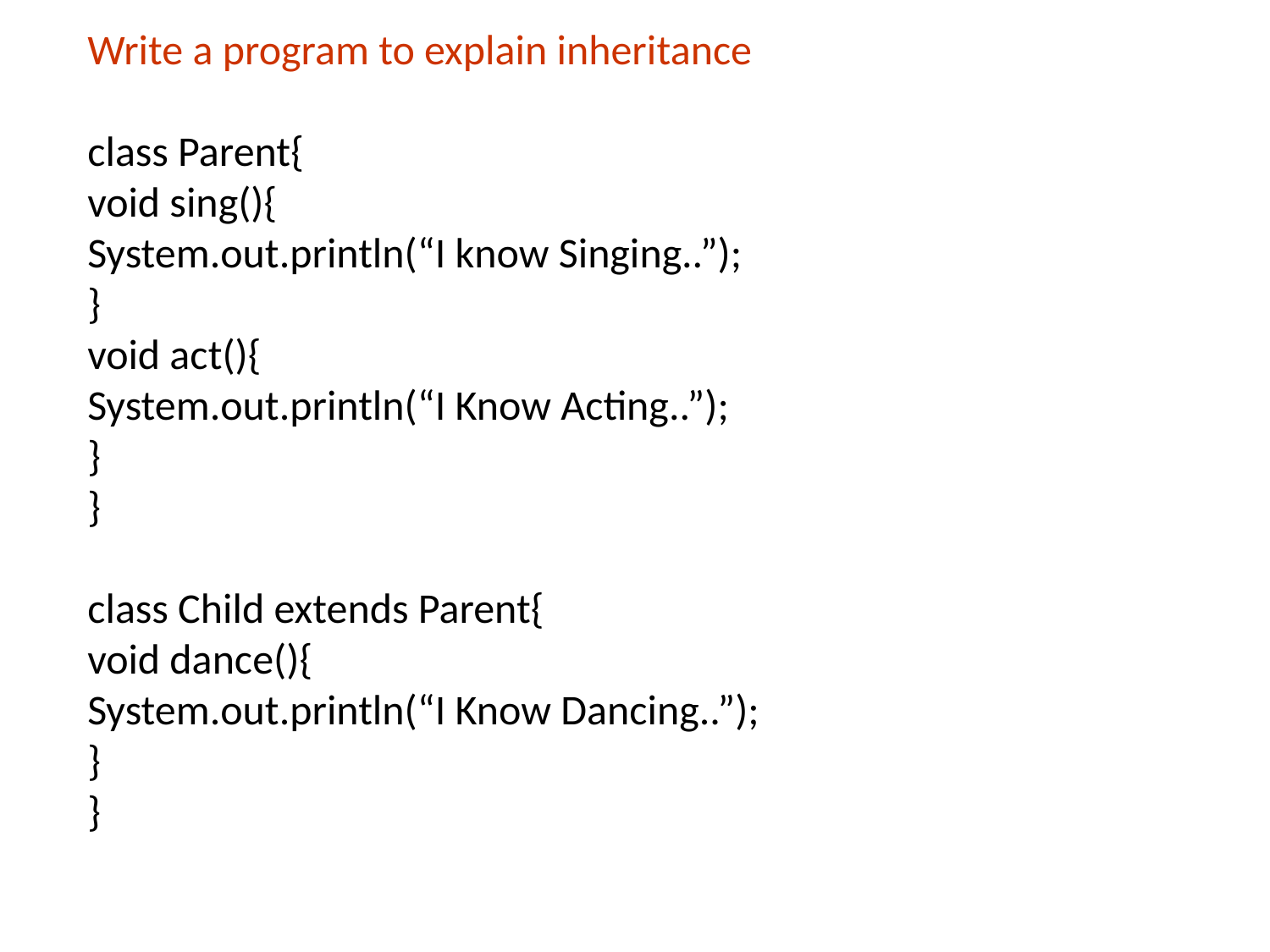

Write a program to explain inheritance

class Parent{
void sing(){
System.out.println(“I know Singing..”);
}
void act(){
System.out.println(“I Know Acting..”);
}
}

class Child extends Parent{
void dance(){
System.out.println(“I Know Dancing..”);
}
}